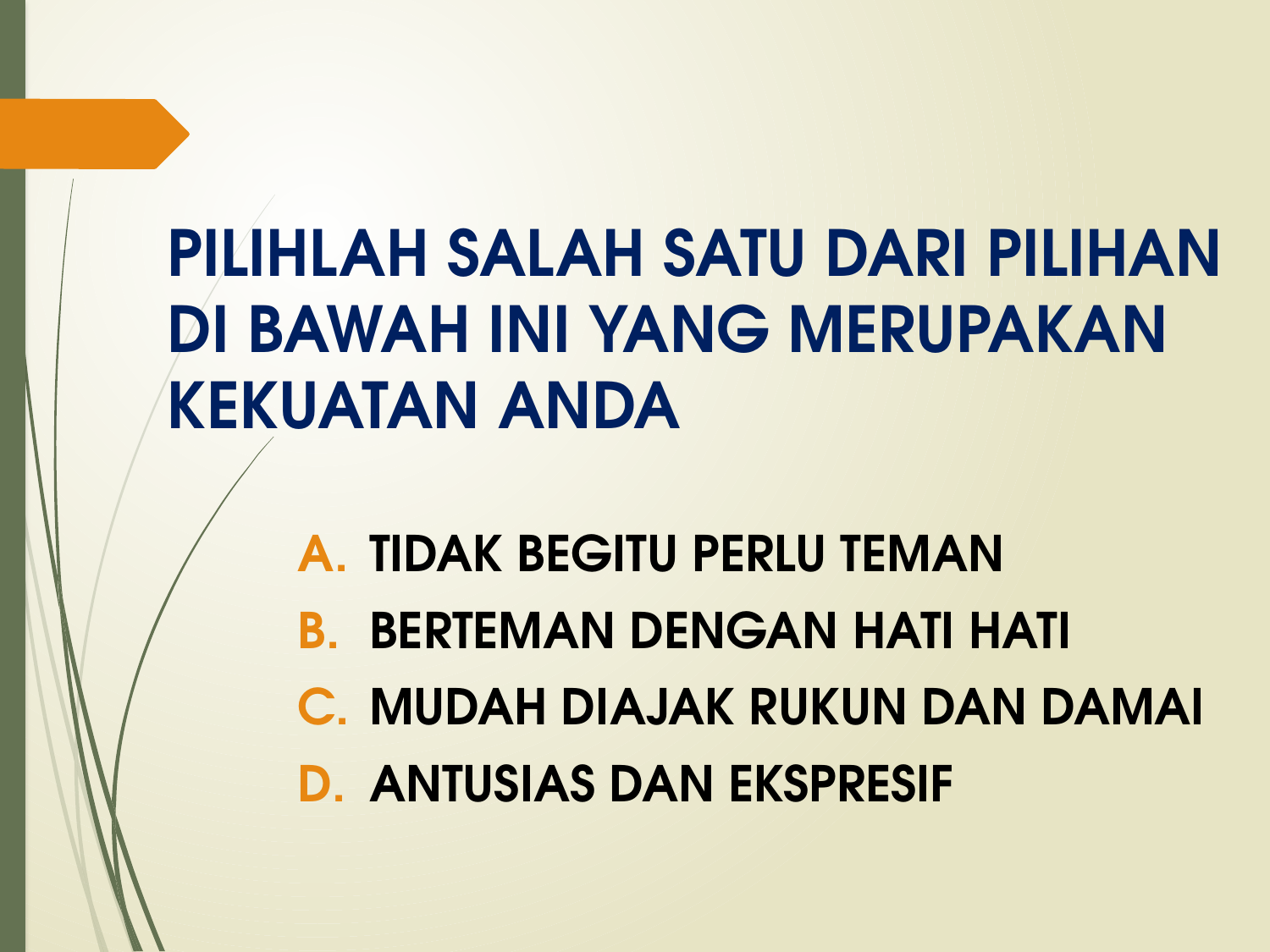

# PILIHLAH SALAH SATU DARI PILIHAN DI BAWAH INI YANG MERUPAKAN KEKUATAN ANDA
TIDAK BEGITU PERLU TEMAN
BERTEMAN DENGAN HATI HATI
MUDAH DIAJAK RUKUN DAN DAMAI
ANTUSIAS DAN EKSPRESIF